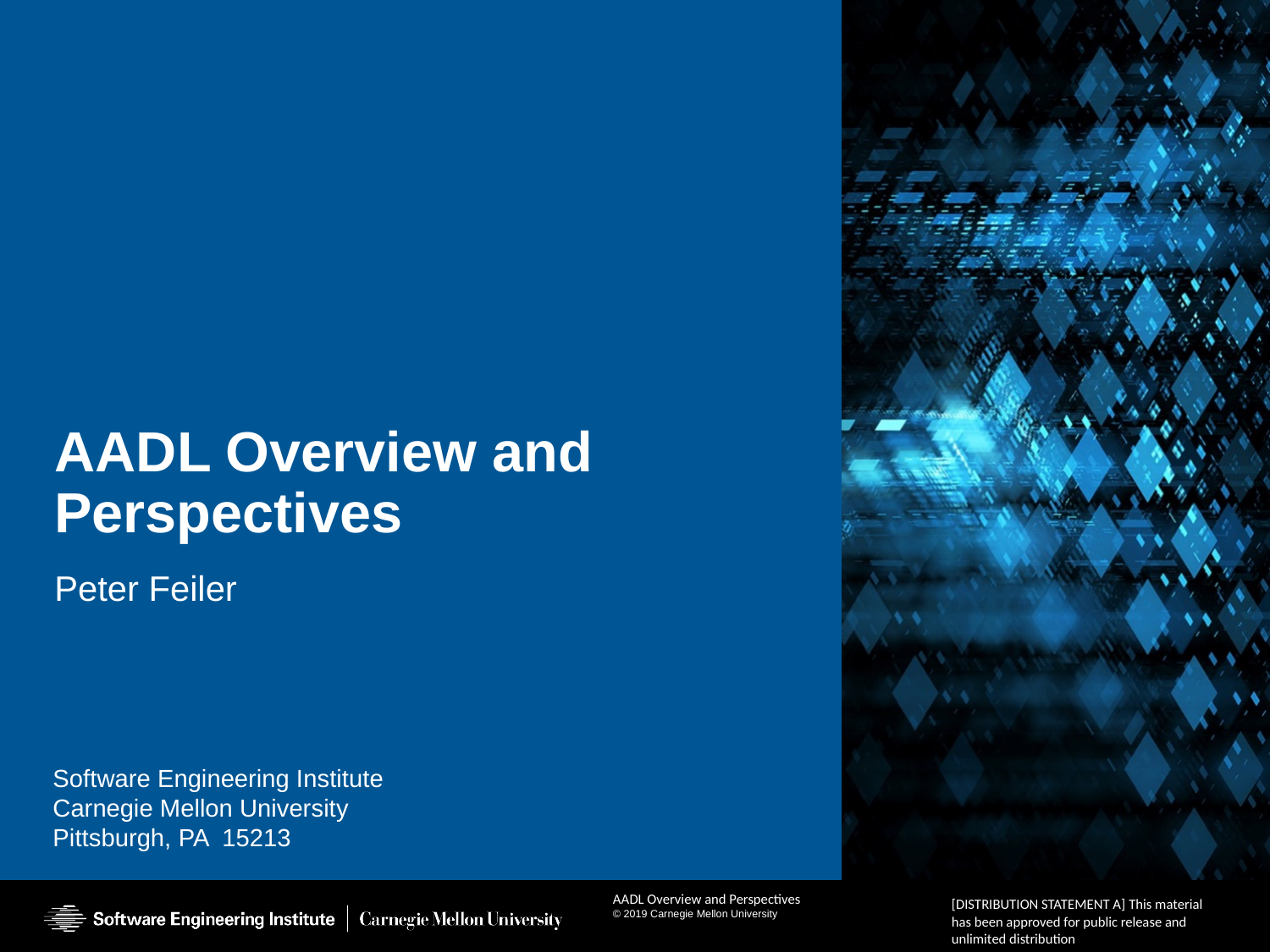

# AADL Overview and Perspectives
Peter Feiler